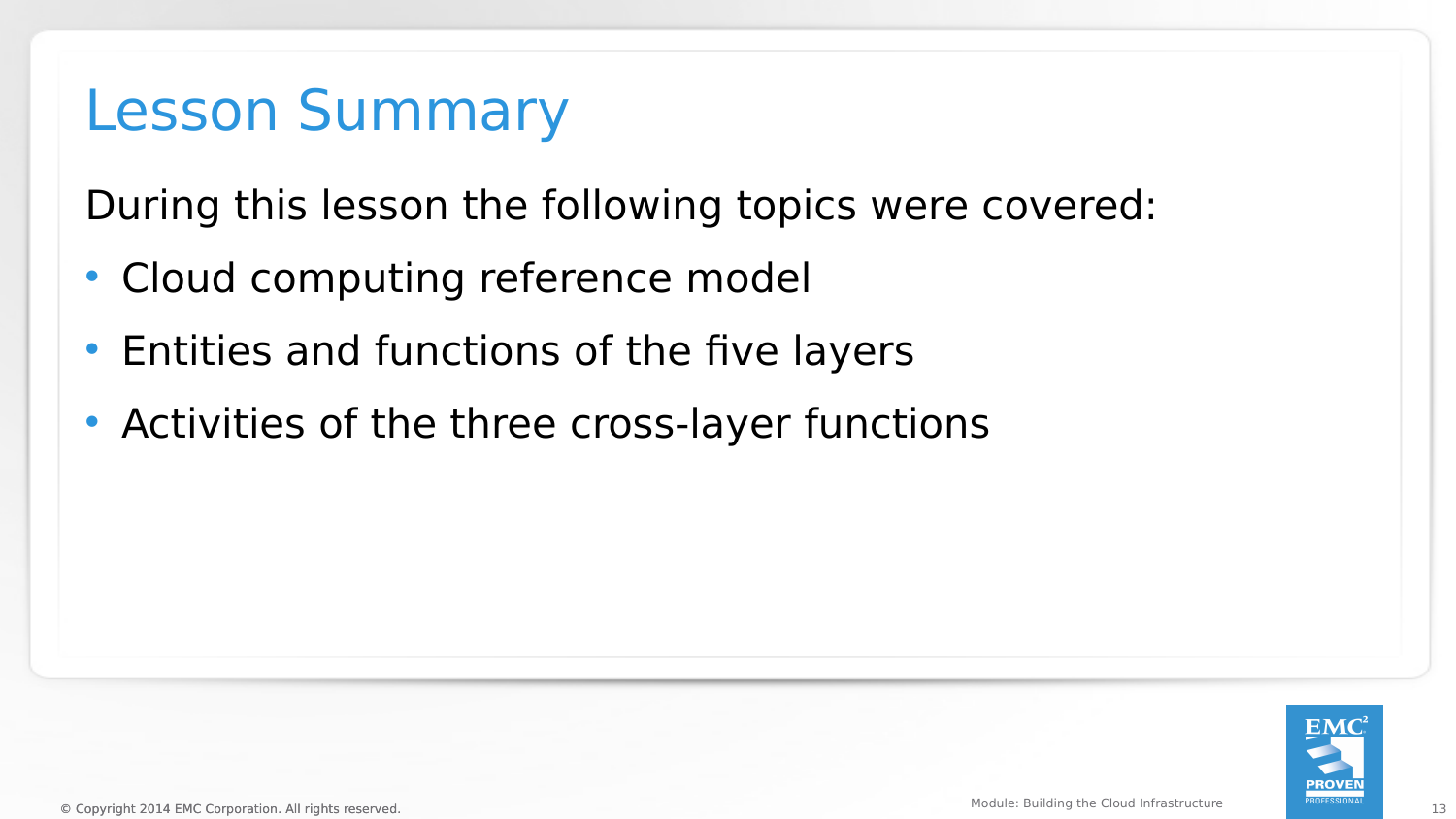

# Lesson Summary
During this lesson the following topics were covered:
Cloud computing reference model
Entities and functions of the five layers
Activities of the three cross-layer functions

Module: Building the Cloud Infrastructure